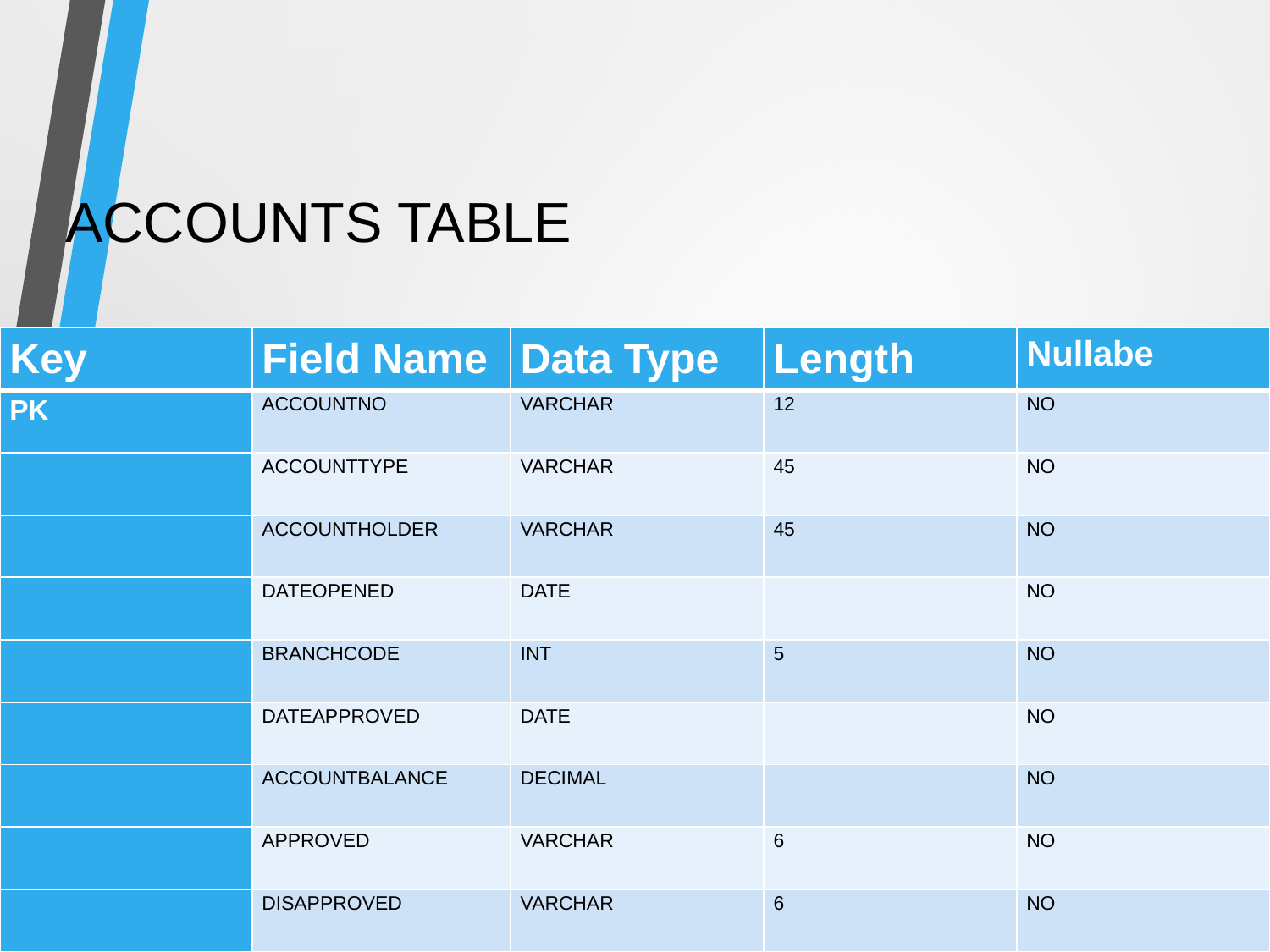

ACCOUNTS TABLE
| Key | Field Name | Data Type | Length | Nullabe |
| --- | --- | --- | --- | --- |
| PK | ACCOUNTNO | VARCHAR | 12 | NO |
|  | ACCOUNTTYPE | VARCHAR | 45 | NO |
|  | ACCOUNTHOLDER | VARCHAR | 45 | NO |
|  | DATEOPENED | DATE |  | NO |
|  | BRANCHCODE | INT | 5 | NO |
|  | DATEAPPROVED | DATE |  | NO |
|  | ACCOUNTBALANCE | DECIMAL |  | NO |
|  | APPROVED | VARCHAR | 6 | NO |
|  | DISAPPROVED | VARCHAR | 6 | NO |